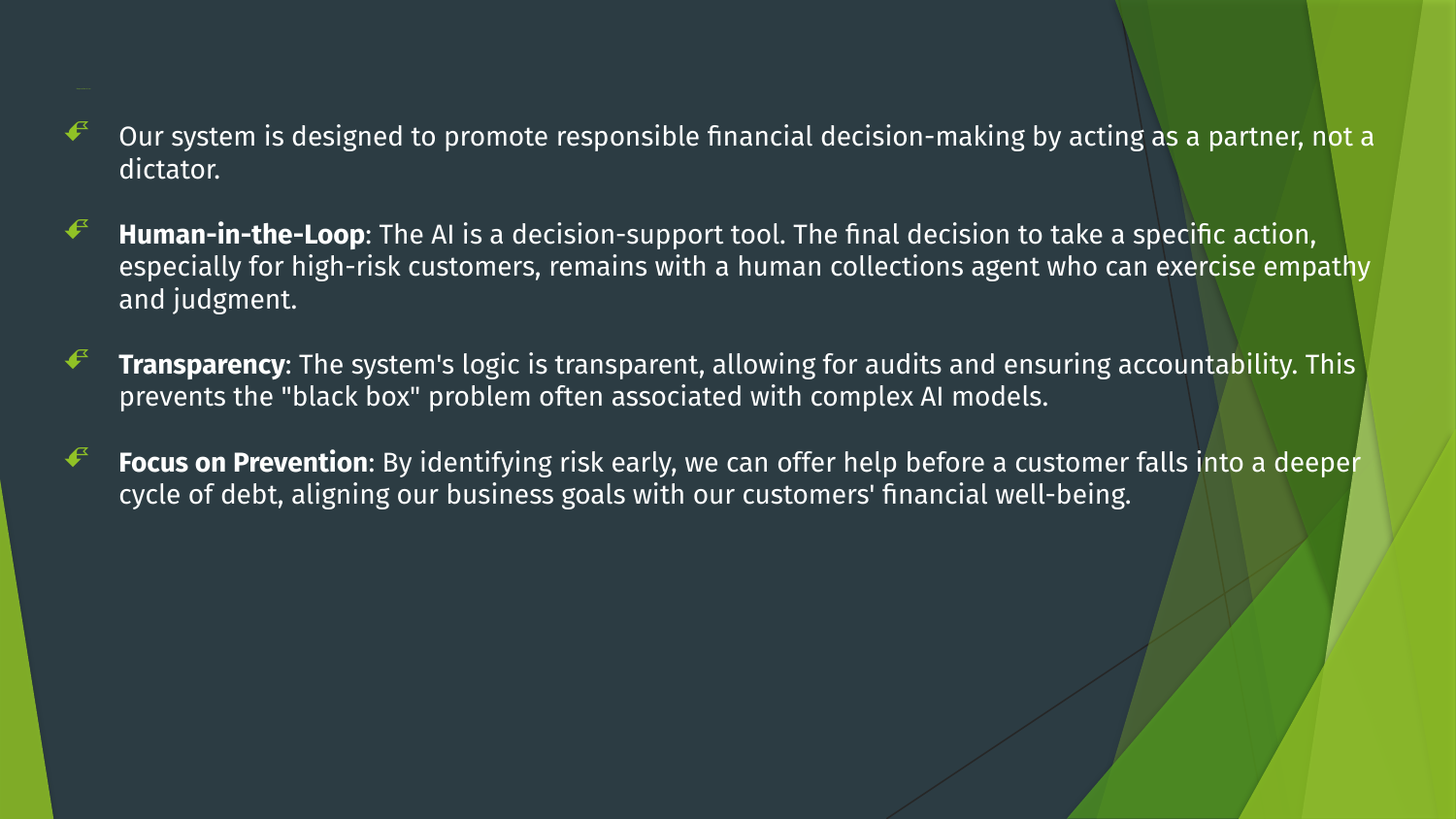

# Responsible AI Use
Our system is designed to promote responsible financial decision-making by acting as a partner, not a dictator.

Human-in-the-Loop: The AI is a decision-support tool. The final decision to take a specific action, especially for high-risk customers, remains with a human collections agent who can exercise empathy and judgment.

Transparency: The system's logic is transparent, allowing for audits and ensuring accountability. This prevents the "black box" problem often associated with complex AI models.

Focus on Prevention: By identifying risk early, we can offer help before a customer falls into a deeper cycle of debt, aligning our business goals with our customers' financial well-being.